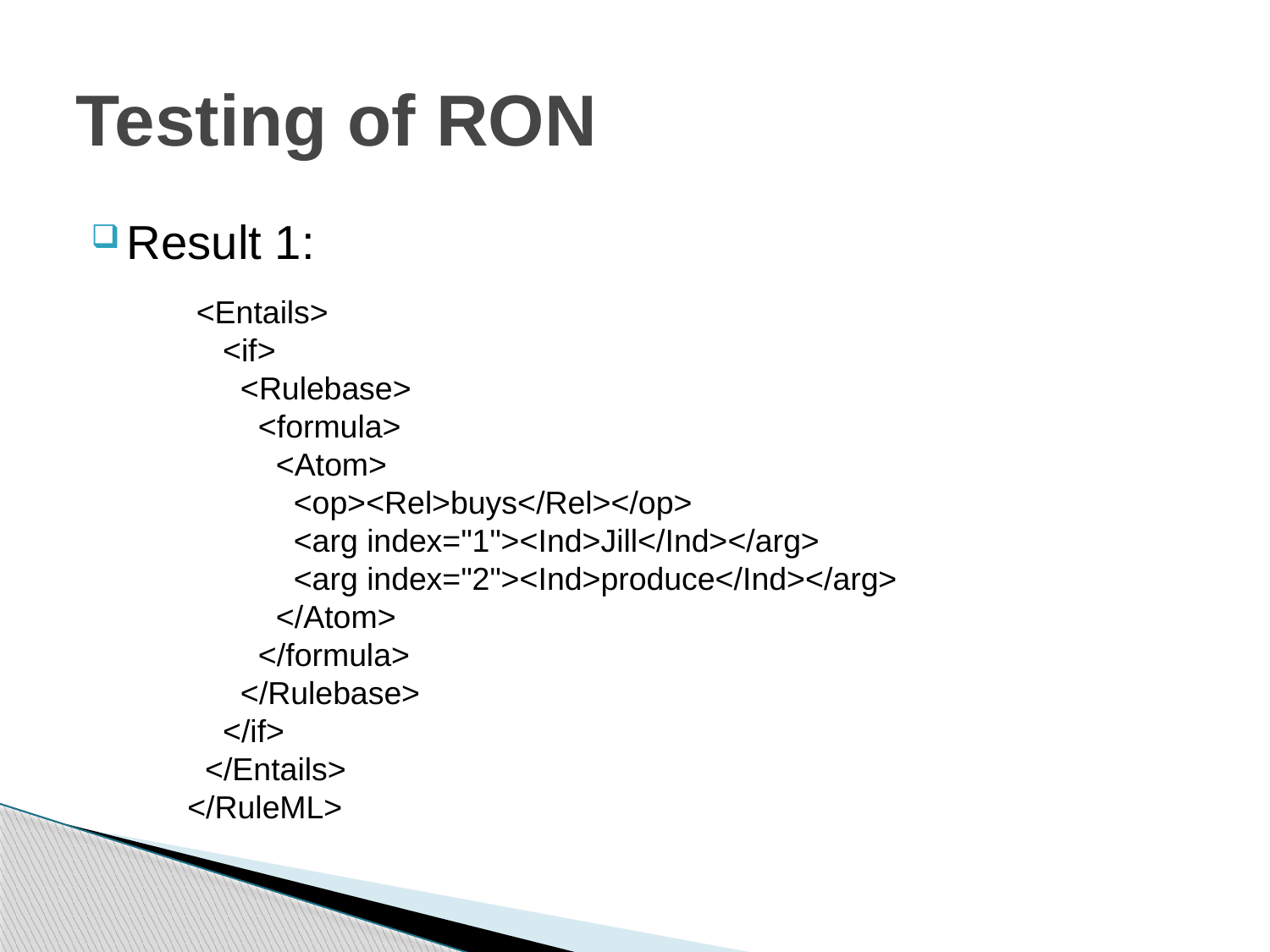

# Testing of RON
Result 1:
 <Entails>
    <if>
      <Rulebase>
        <formula>
          <Atom>
            <op><Rel>buys</Rel></op>
            <arg index="1"><Ind>Jill</Ind></arg>
            <arg index="2"><Ind>produce</Ind></arg>
          </Atom>
        </formula>
      </Rulebase>
    </if>
  </Entails>
</RuleML>